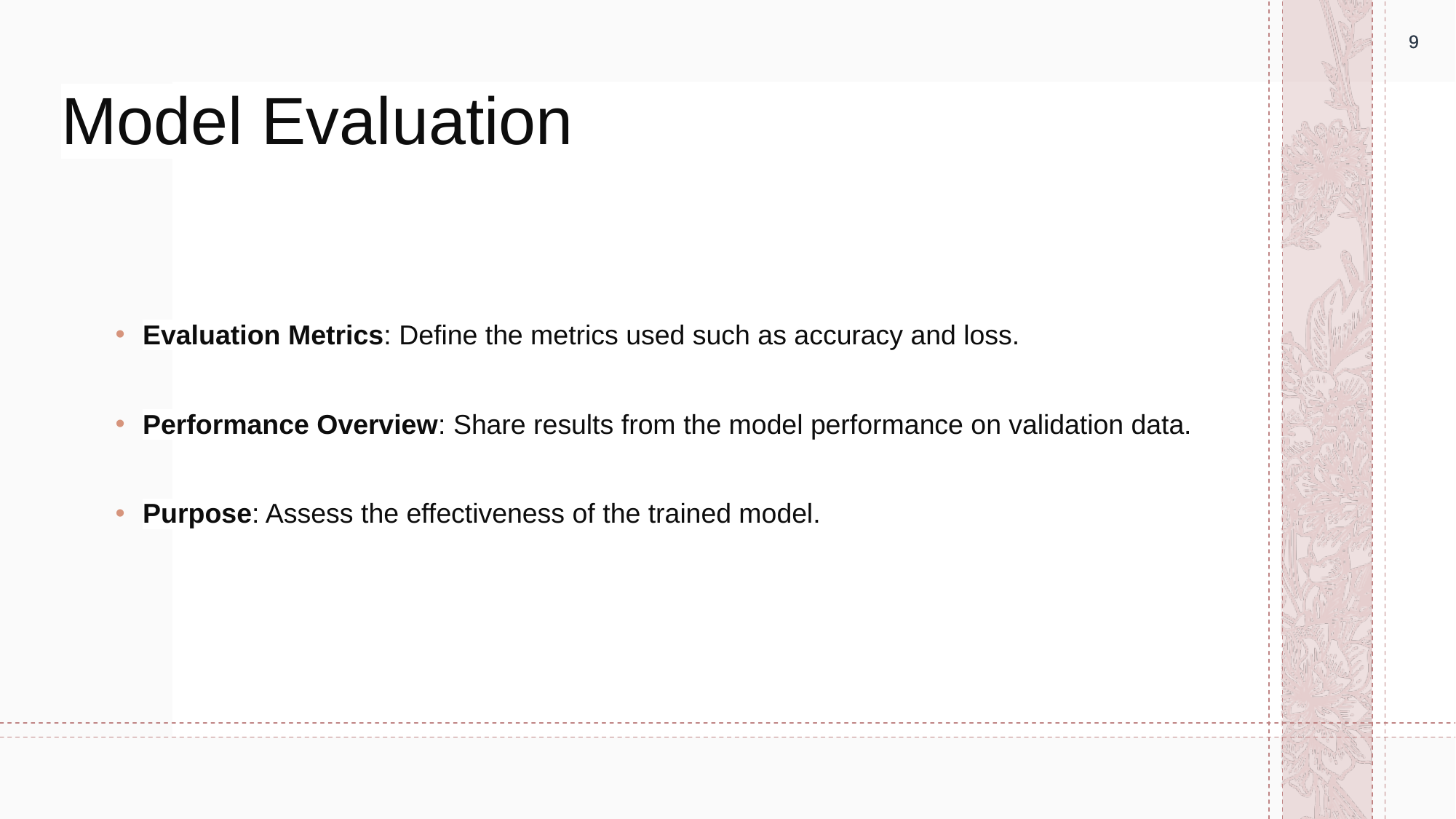

9
9
# Model Evaluation
Evaluation Metrics: Define the metrics used such as accuracy and loss.
Performance Overview: Share results from the model performance on validation data.
Purpose: Assess the effectiveness of the trained model.